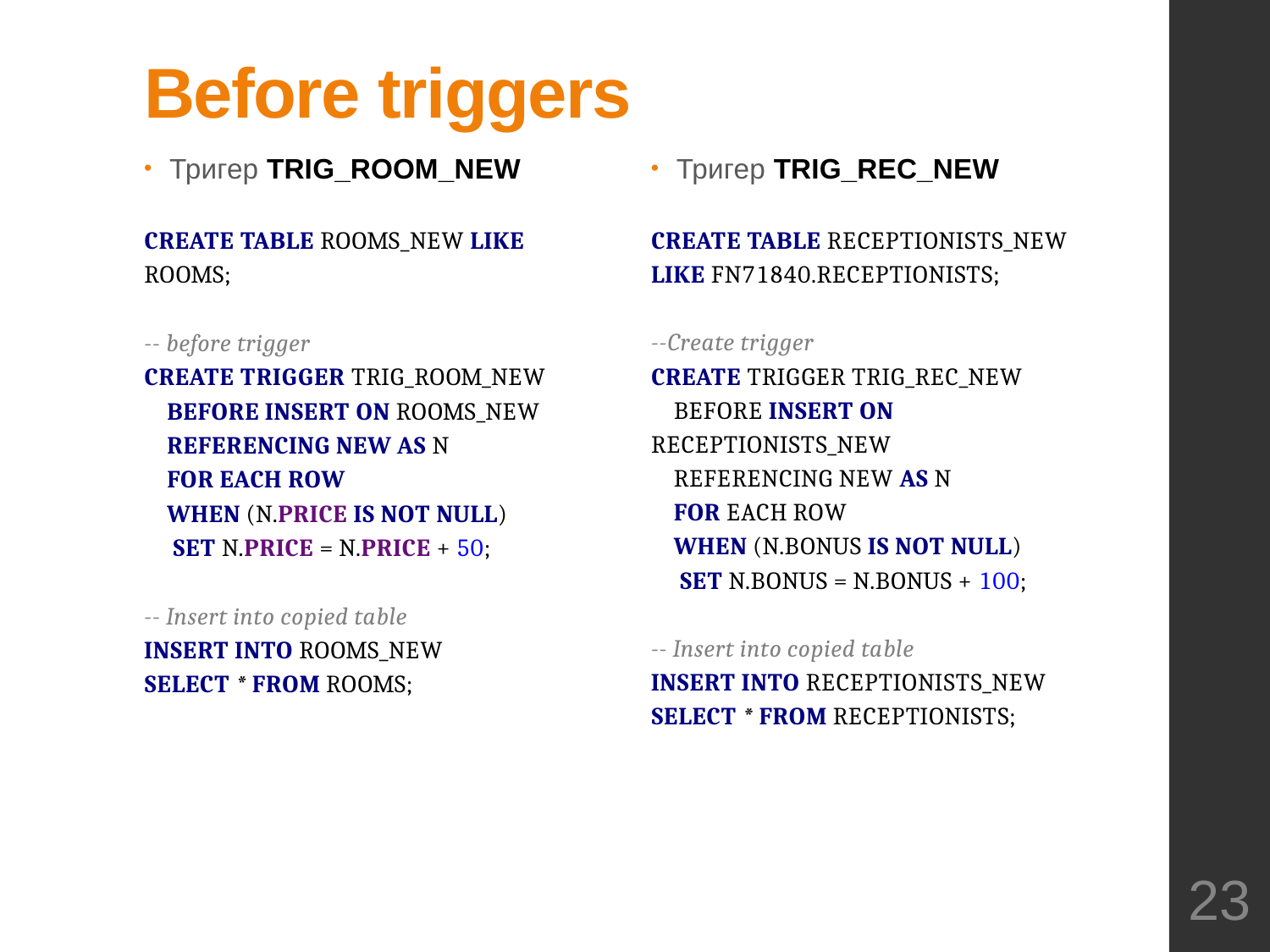

# Before triggers
Тригер TRIG_ROOM_NEW
CREATE TABLE ROOMS_NEW LIKE ROOMS;
-- before trigger
CREATE TRIGGER TRIG_ROOM_NEW
    BEFORE INSERT ON ROOMS_NEW
    REFERENCING NEW AS N
    FOR EACH ROW
    WHEN (N.PRICE IS NOT NULL)
     SET N.PRICE = N.PRICE + 50;
-- Insert into copied table
INSERT INTO ROOMS_NEW
SELECT * FROM ROOMS;

Тригер TRIG_REC_NEW
CREATE TABLE RECEPTIONISTS_NEW LIKE FN71840.RECEPTIONISTS;
--Create trigger
CREATE TRIGGER TRIG_REC_NEW
    BEFORE INSERT ON RECEPTIONISTS_NEW
    REFERENCING NEW AS N
    FOR EACH ROW
    WHEN (N.BONUS IS NOT NULL)
     SET N.BONUS = N.BONUS + 100;
-- Insert into copied table
INSERT INTO RECEPTIONISTS_NEW
SELECT * FROM RECEPTIONISTS;

23